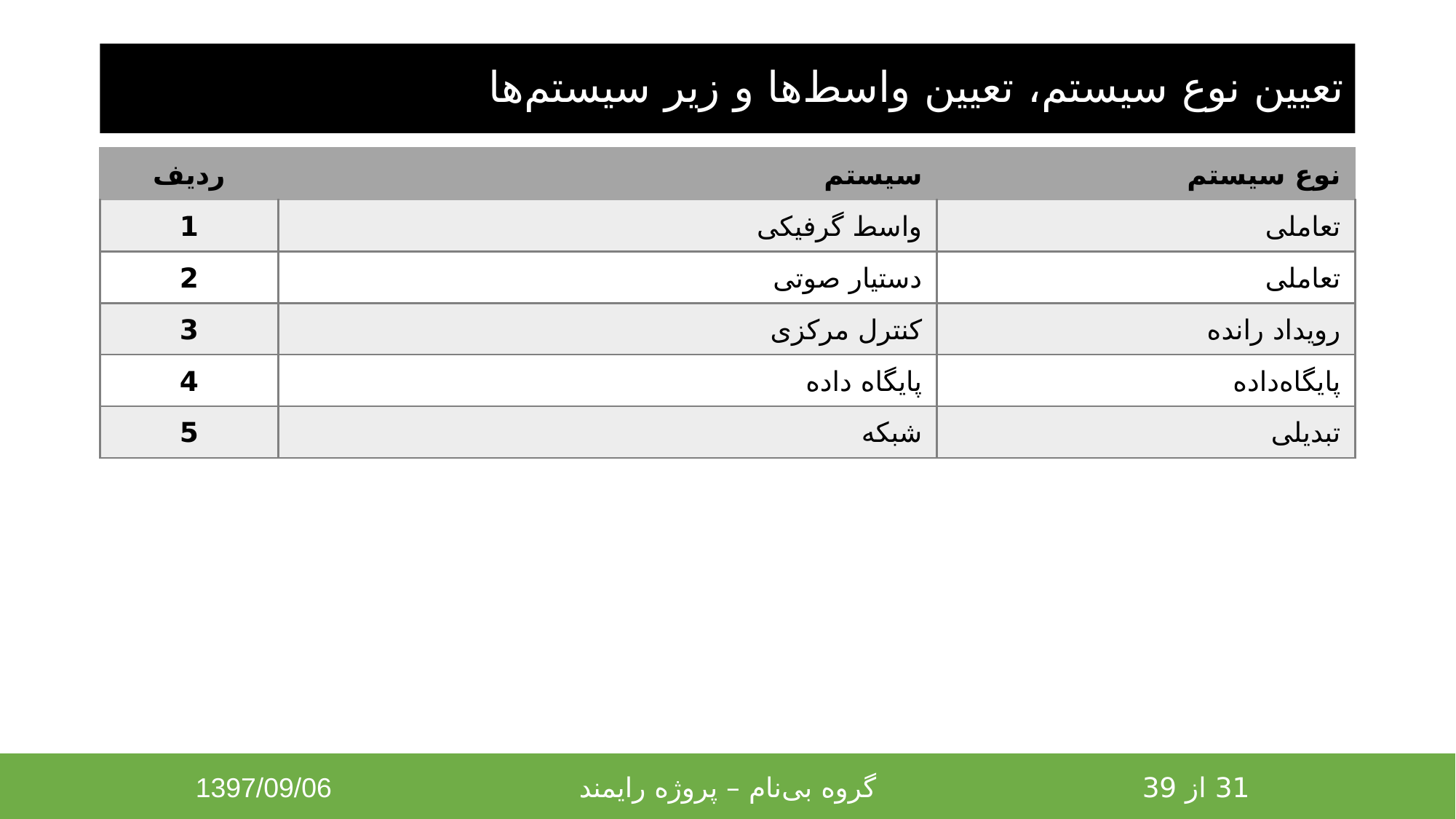

# تعیین نوع سیستم، تعیین واسط‌ها و زیر سیستم‌ها
| ردیف | سیستم | نوع سیستم |
| --- | --- | --- |
| 1 | واسط گرفیکی | تعاملی |
| 2 | دستیار صوتی | تعاملی |
| 3 | کنترل مرکزی | رویداد رانده |
| 4 | پایگاه داده | پایگاه‌داده |
| 5 | شبکه | تبدیلی |